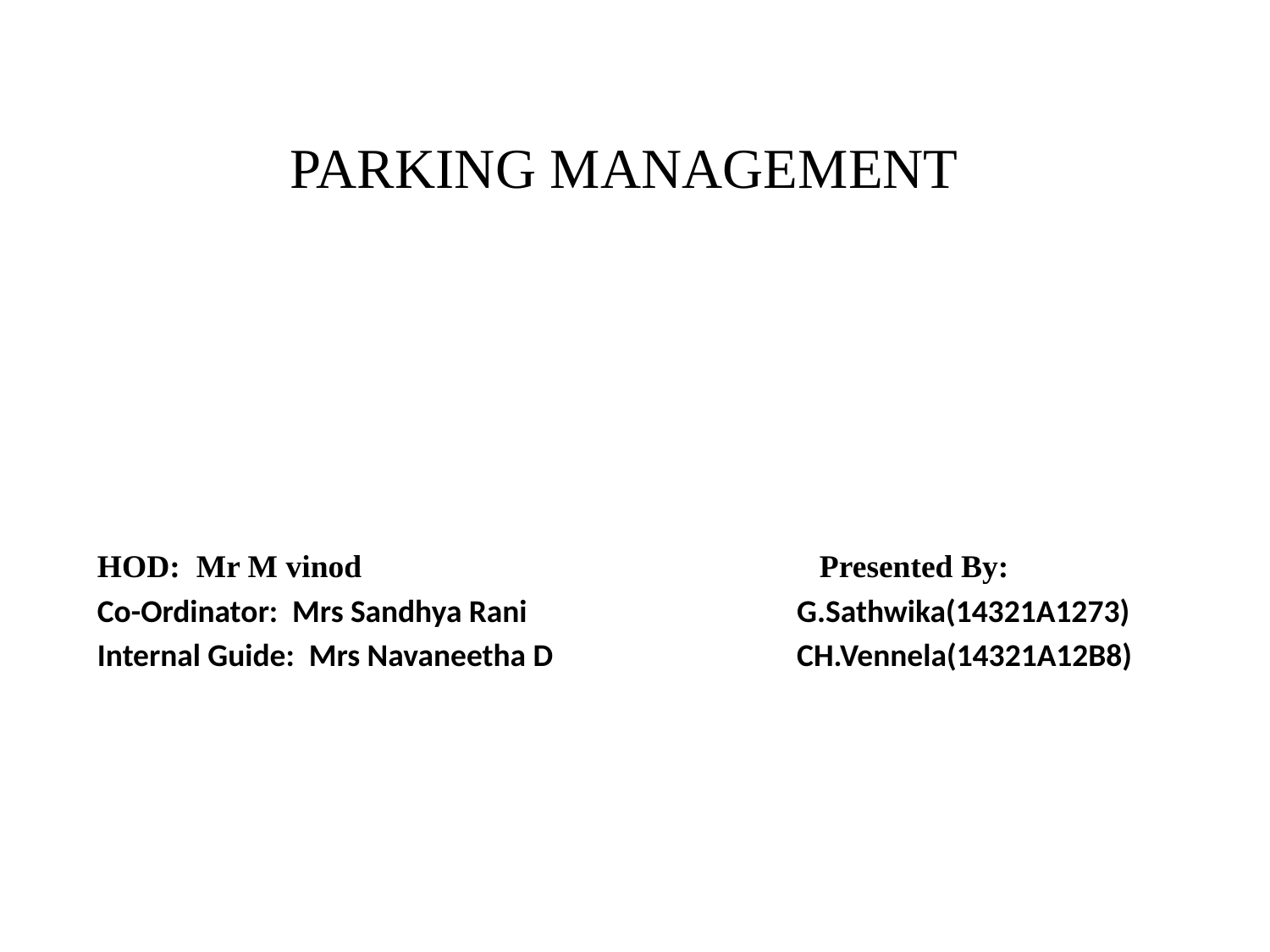

# PARKING MANAGEMENT
HOD:  Mr M vinod                                                         Presented By:
Co-Ordinator:  Mrs Sandhya Rani 		         G.Sathwika(14321A1273)
Internal Guide:  Mrs Navaneetha D		         CH.Vennela(14321A12B8)